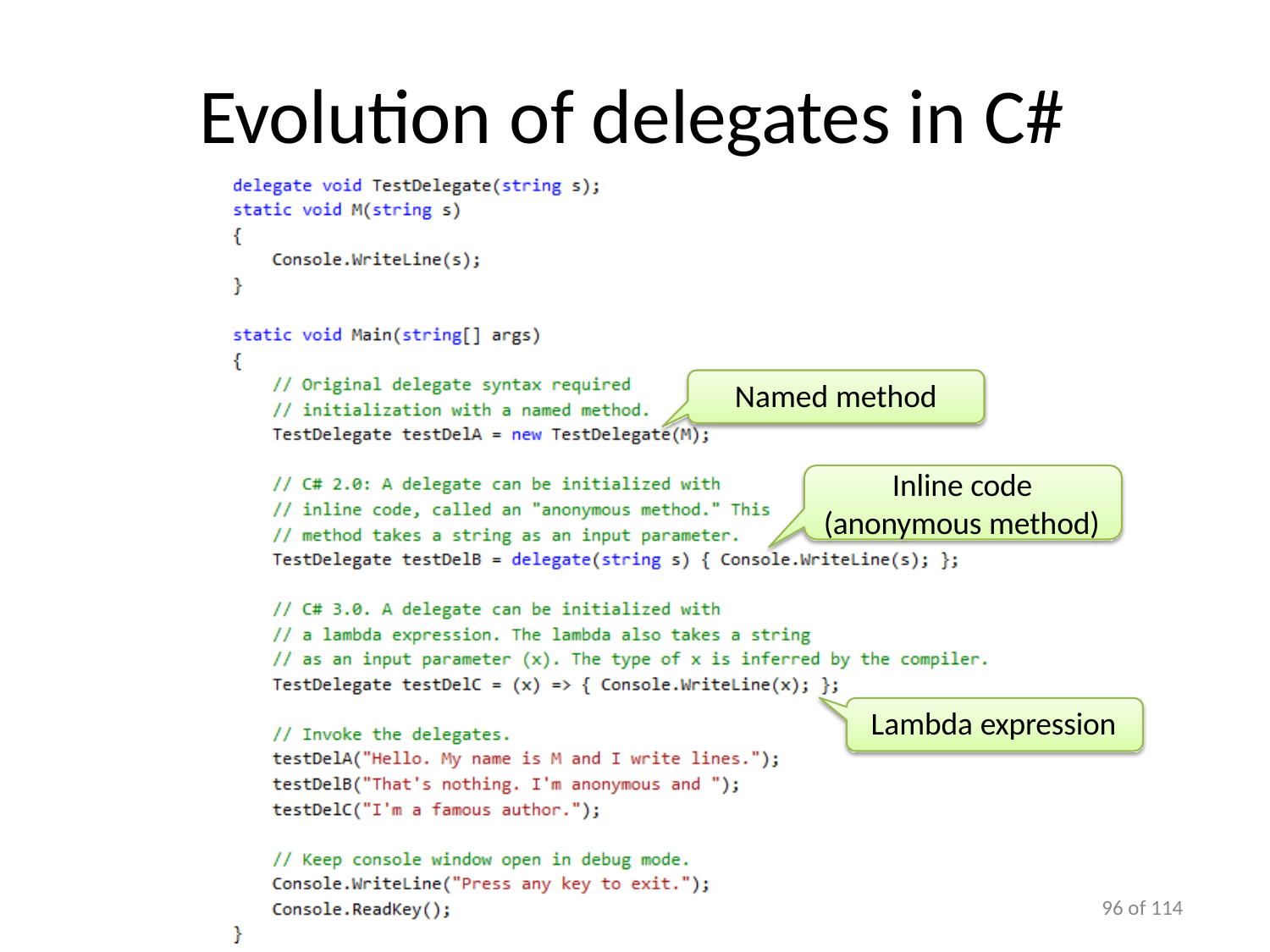

# Evolution of delegates in C#

Named method

Inline code  (anonymous method)

Lambda expression
96 of 114